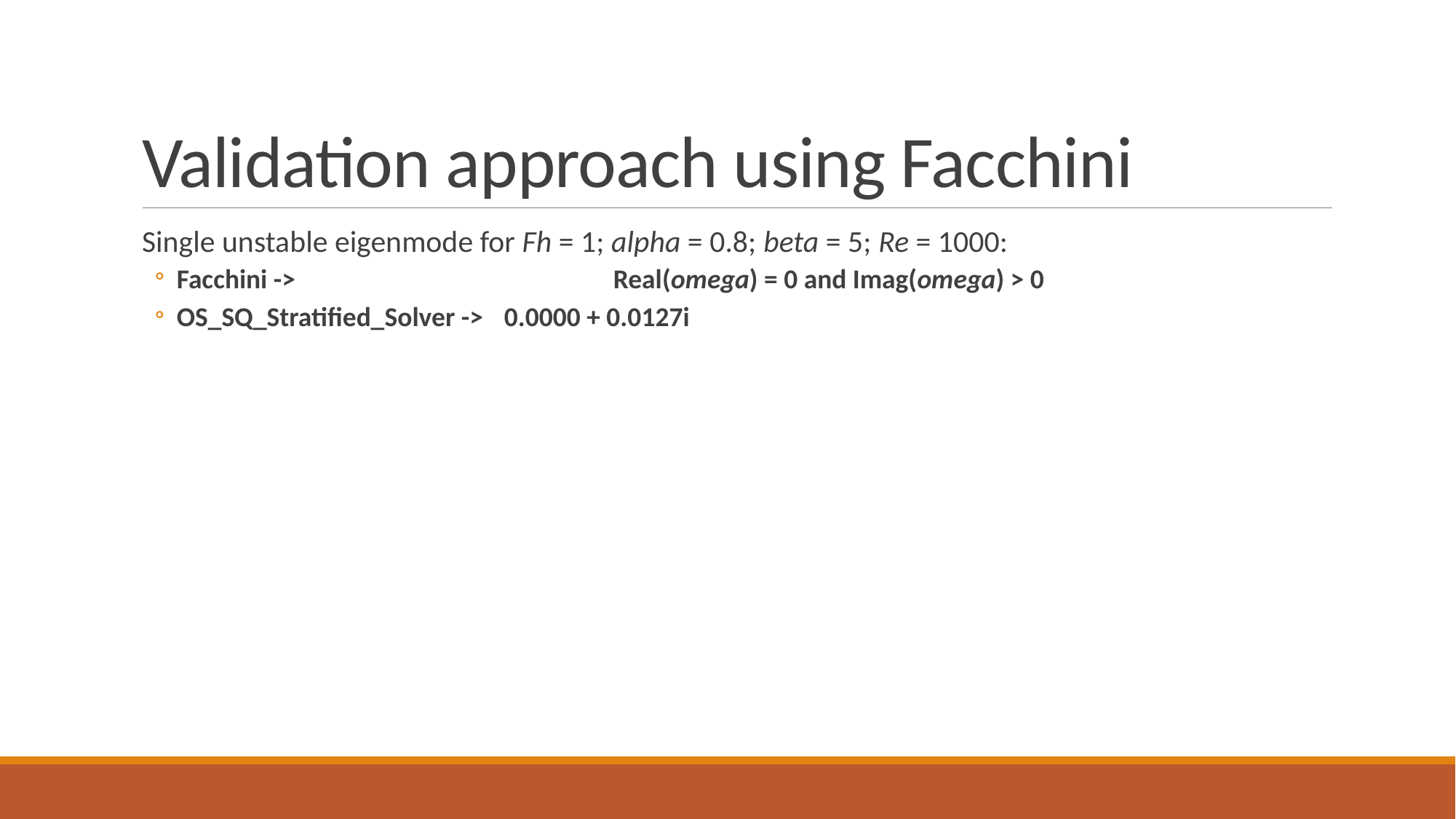

# Validation approach using Facchini
Single unstable eigenmode for Fh = 1; alpha = 0.8; beta = 5; Re = 1000:
Facchini -> 			Real(omega) = 0 and Imag(omega) > 0
OS_SQ_Stratified_Solver -> 	0.0000 + 0.0127i